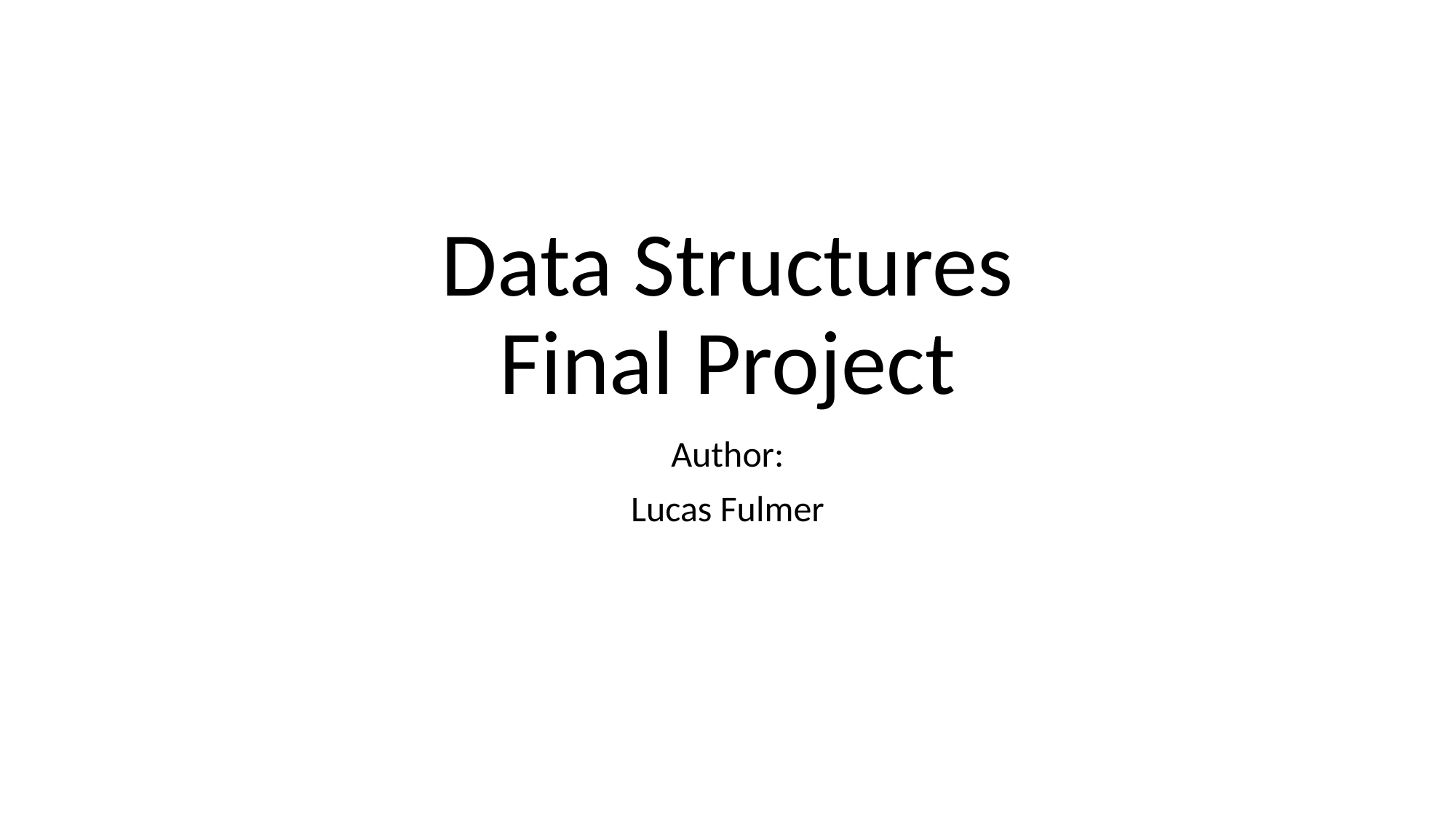

# Data Structures Final Project
Author:
Lucas Fulmer